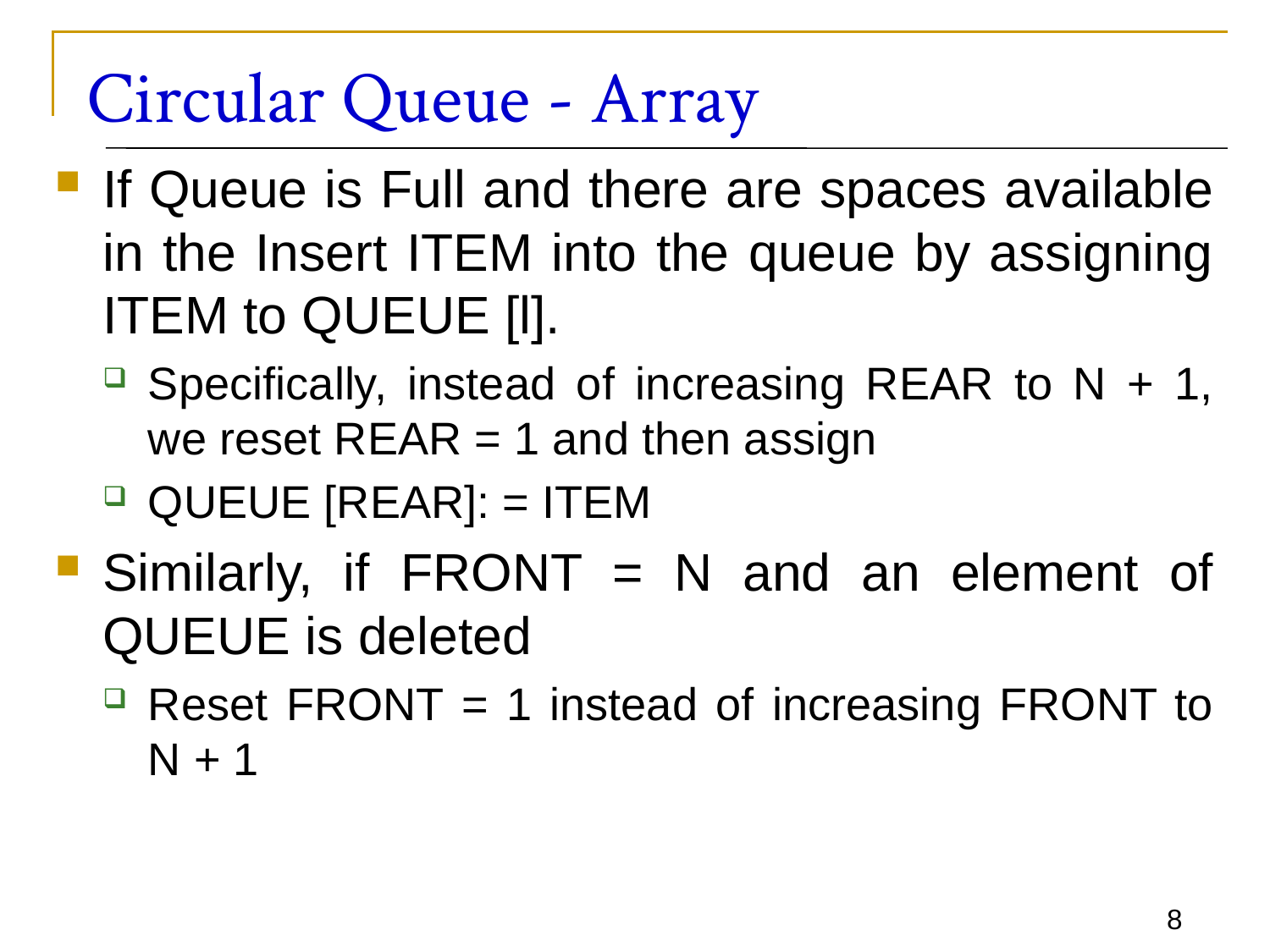

# Circular Queue - Array
If Queue is Full and there are spaces available in the Insert ITEM into the queue by assigning ITEM to QUEUE [l].
Specifically, instead of increasing REAR to N + 1, we reset REAR = 1 and then assign
QUEUE [REAR]: = ITEM
Similarly, if FRONT = N and an element of QUEUE is deleted
Reset FRONT = 1 instead of increasing FRONT to N + 1